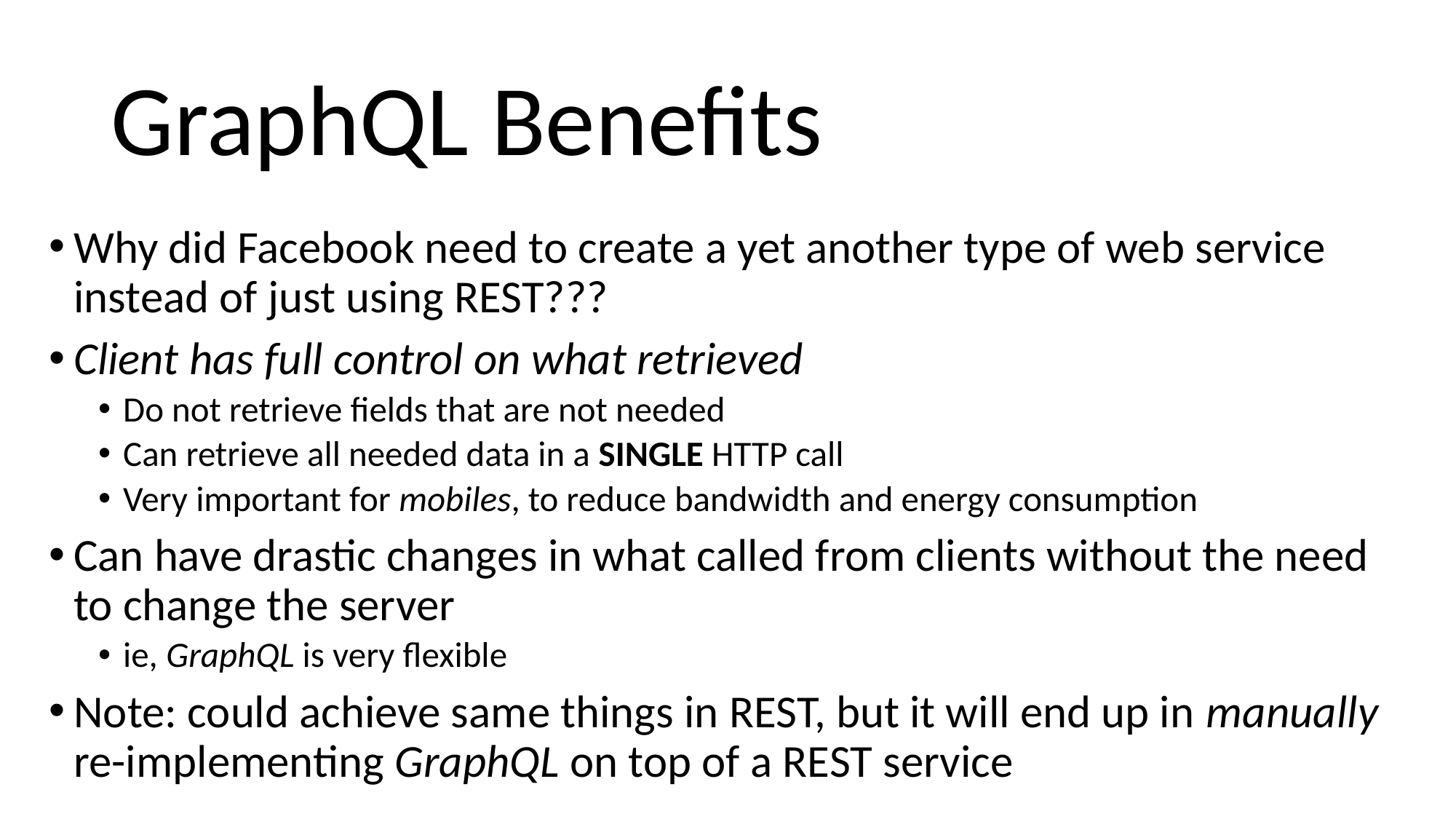

# GraphQL Benefits
Why did Facebook need to create a yet another type of web service instead of just using REST???
Client has full control on what retrieved
Do not retrieve fields that are not needed
Can retrieve all needed data in a SINGLE HTTP call
Very important for mobiles, to reduce bandwidth and energy consumption
Can have drastic changes in what called from clients without the need to change the server
ie, GraphQL is very flexible
Note: could achieve same things in REST, but it will end up in manually re-implementing GraphQL on top of a REST service